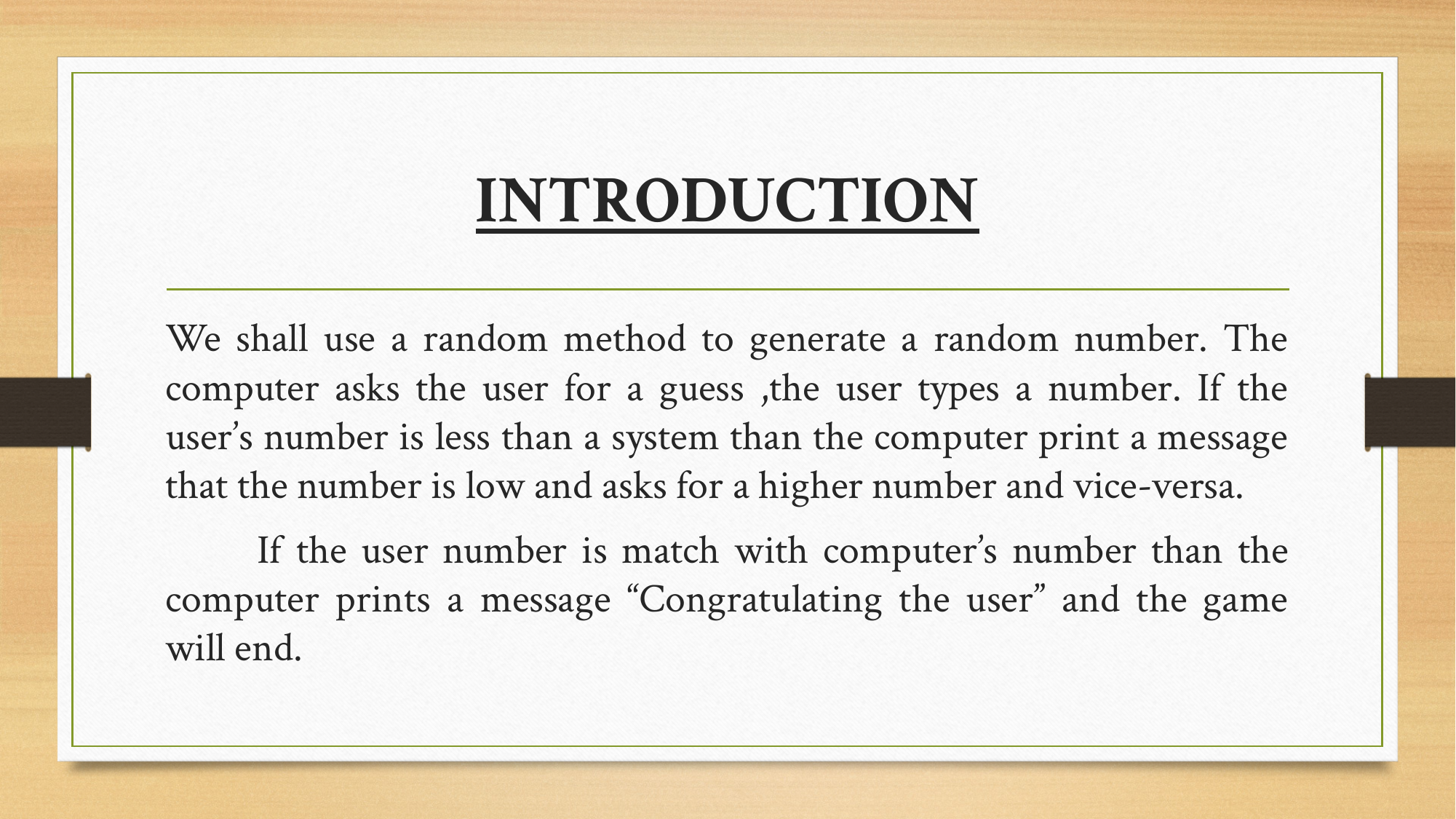

# INTRODUCTION
We shall use a random method to generate a random number. The computer asks the user for a guess ,the user types a number. If the user’s number is less than a system than the computer print a message that the number is low and asks for a higher number and vice-versa.
	If the user number is match with computer’s number than the computer prints a message “Congratulating the user” and the game will end.